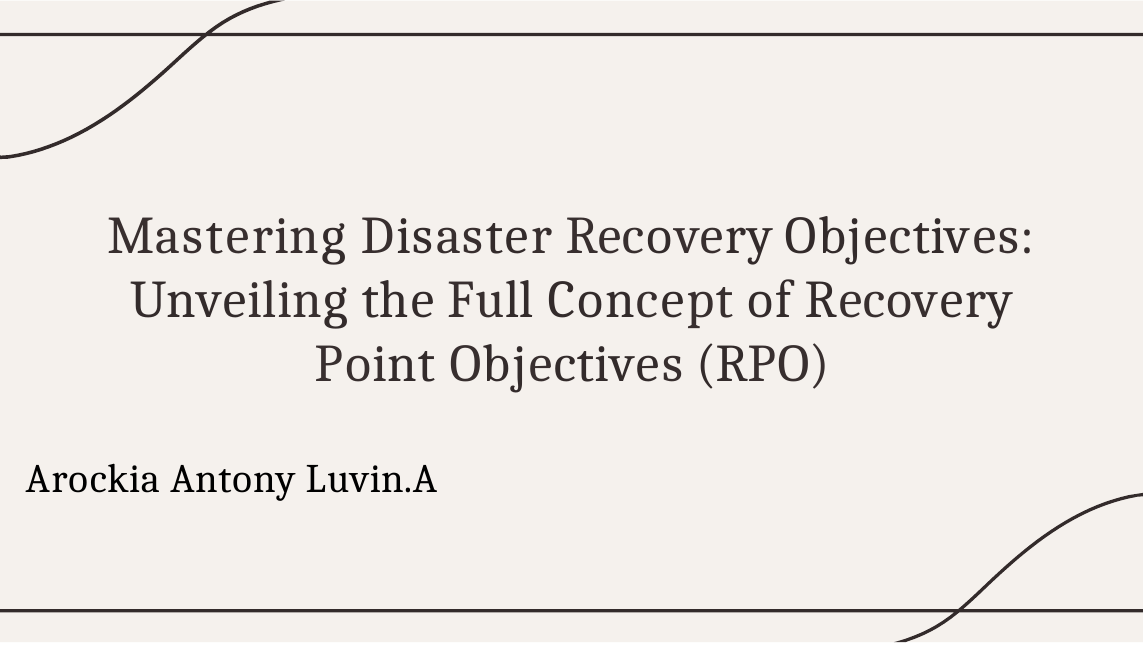

# Mastering Disaster Recovery Objectives:  Unveiling the Full Concept of Recovery  Point Objectives (RPO)
Arockia Antony Luvin.A